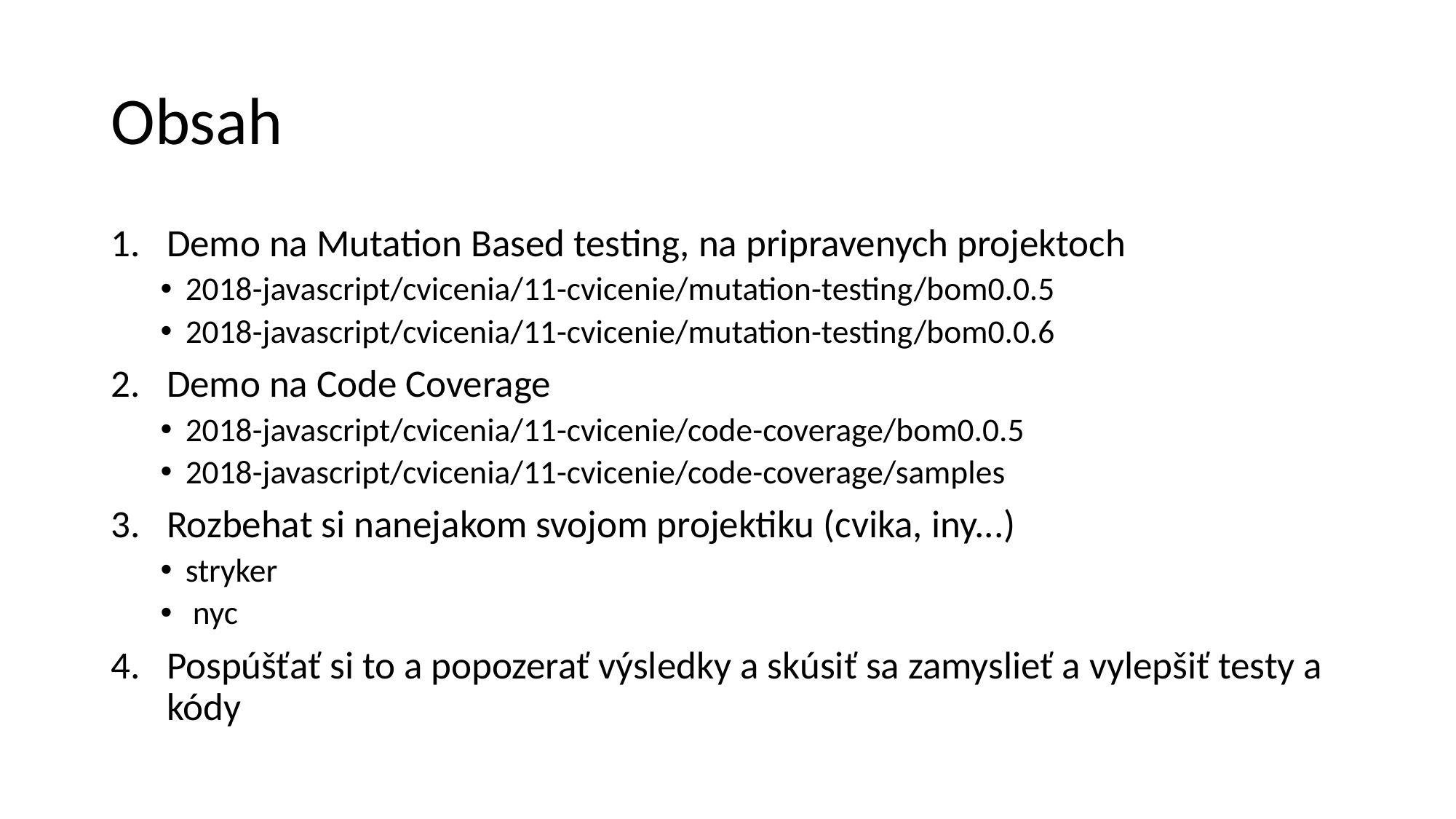

# Obsah
Demo na Mutation Based testing, na pripravenych projektoch
2018-javascript/cvicenia/11-cvicenie/mutation-testing/bom0.0.5
2018-javascript/cvicenia/11-cvicenie/mutation-testing/bom0.0.6
Demo na Code Coverage
2018-javascript/cvicenia/11-cvicenie/code-coverage/bom0.0.5
2018-javascript/cvicenia/11-cvicenie/code-coverage/samples
Rozbehat si nanejakom svojom projektiku (cvika, iny...)
stryker
 nyc
Pospúšťať si to a popozerať výsledky a skúsiť sa zamyslieť a vylepšiť testy a kódy